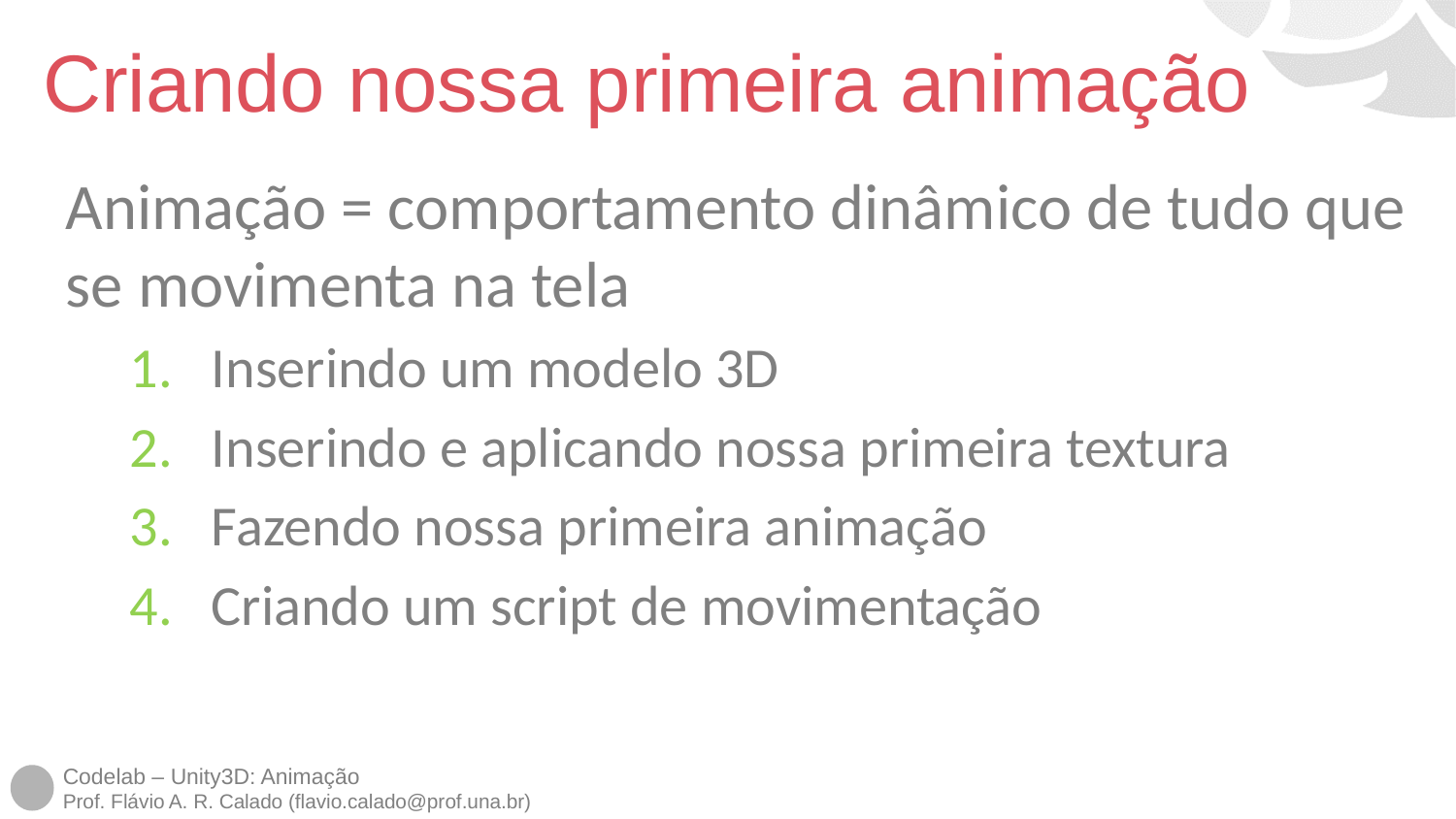

# Criando nossa primeira animação
Animação = comportamento dinâmico de tudo que se movimenta na tela
Inserindo um modelo 3D
Inserindo e aplicando nossa primeira textura
Fazendo nossa primeira animação
Criando um script de movimentação